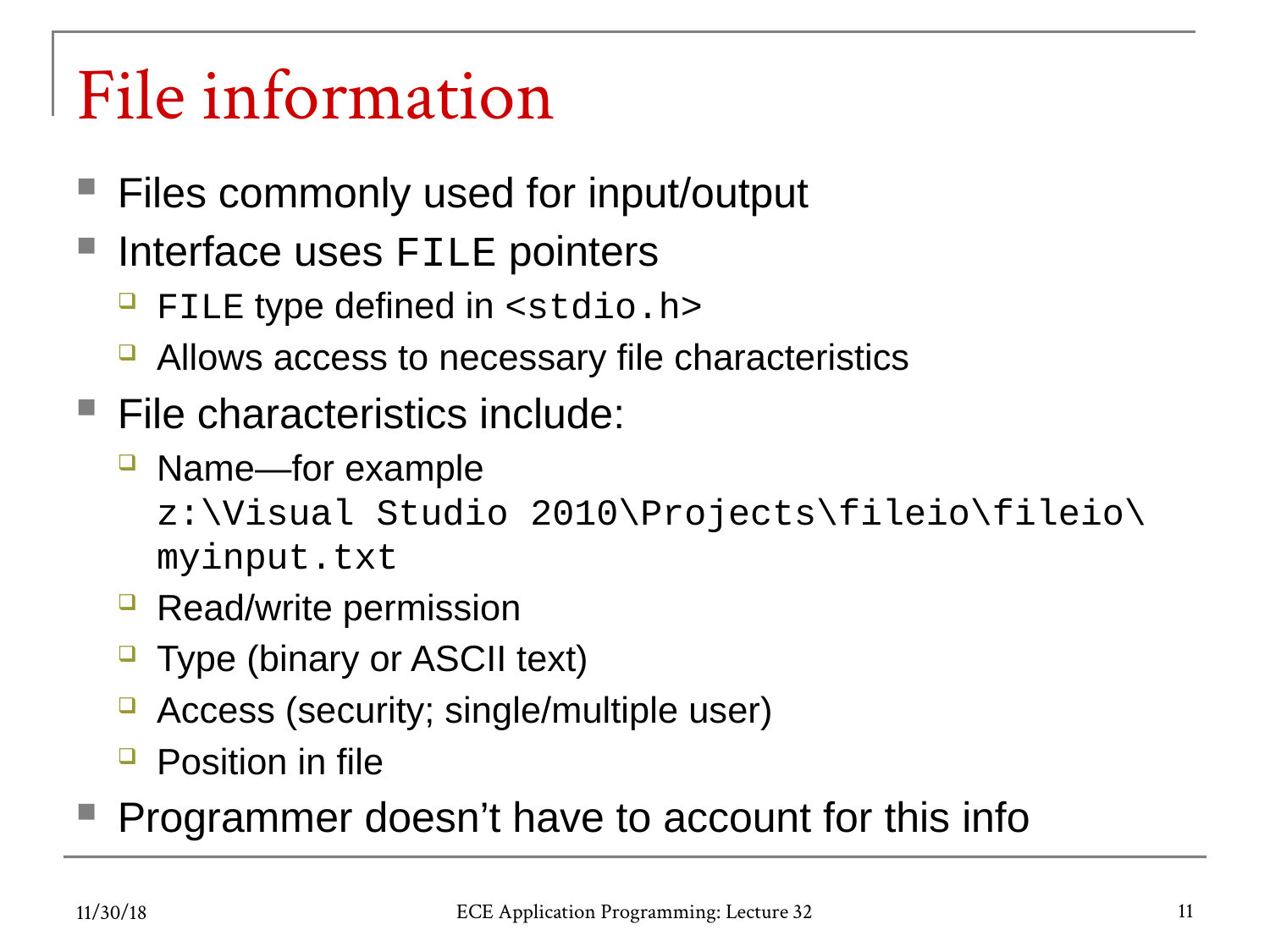

# File information
Files commonly used for input/output
Interface uses FILE pointers
FILE type defined in <stdio.h>
Allows access to necessary file characteristics
File characteristics include:
Name—for example
z:\Visual Studio 2010\Projects\fileio\fileio\myinput.txt
Read/write permission
Type (binary or ASCII text)
Access (security; single/multiple user)
Position in file
Programmer doesn’t have to account for this info

11/30/18
11
ECE Application Programming: Lecture 32